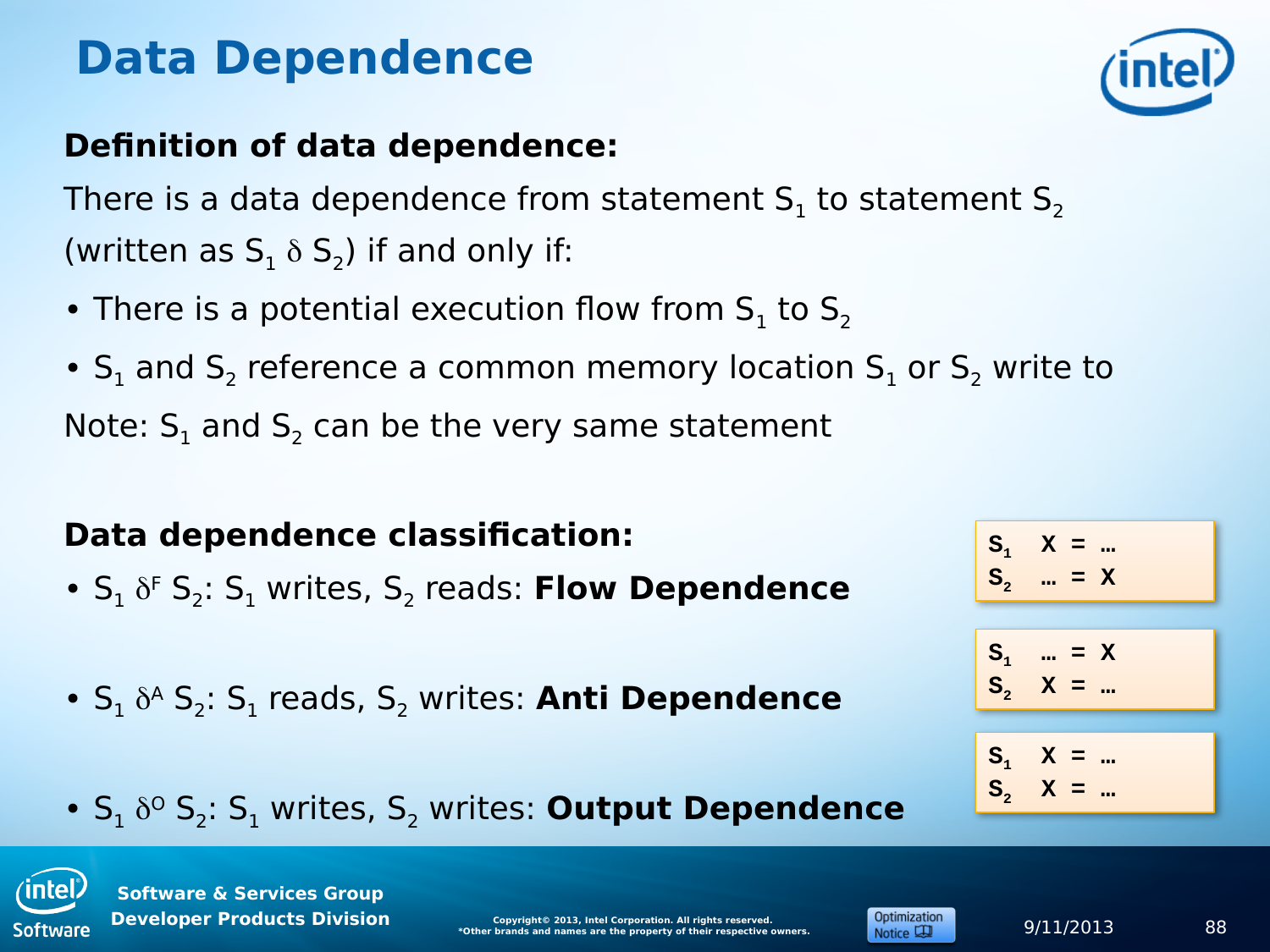

# Data Dependence
Definition of data dependence:
There is a data dependence from statement S1 to statement S2 (written as S1 δ S2) if and only if:
There is a potential execution flow from S1 to S2
S1 and S2 reference a common memory location S1 or S2 write to
Note: S1 and S2 can be the very same statement

Data dependence classification:
S1 δF S2: S1 writes, S2 reads: Flow Dependence

S1 δA S2: S1 reads, S2 writes: Anti Dependence

S1 δO S2: S1 writes, S2 writes: Output Dependence
S1  X = …
S2  … = X
S1  … = X
S2  X = …
S1  X = …
S2  X = …
9/11/2013
88